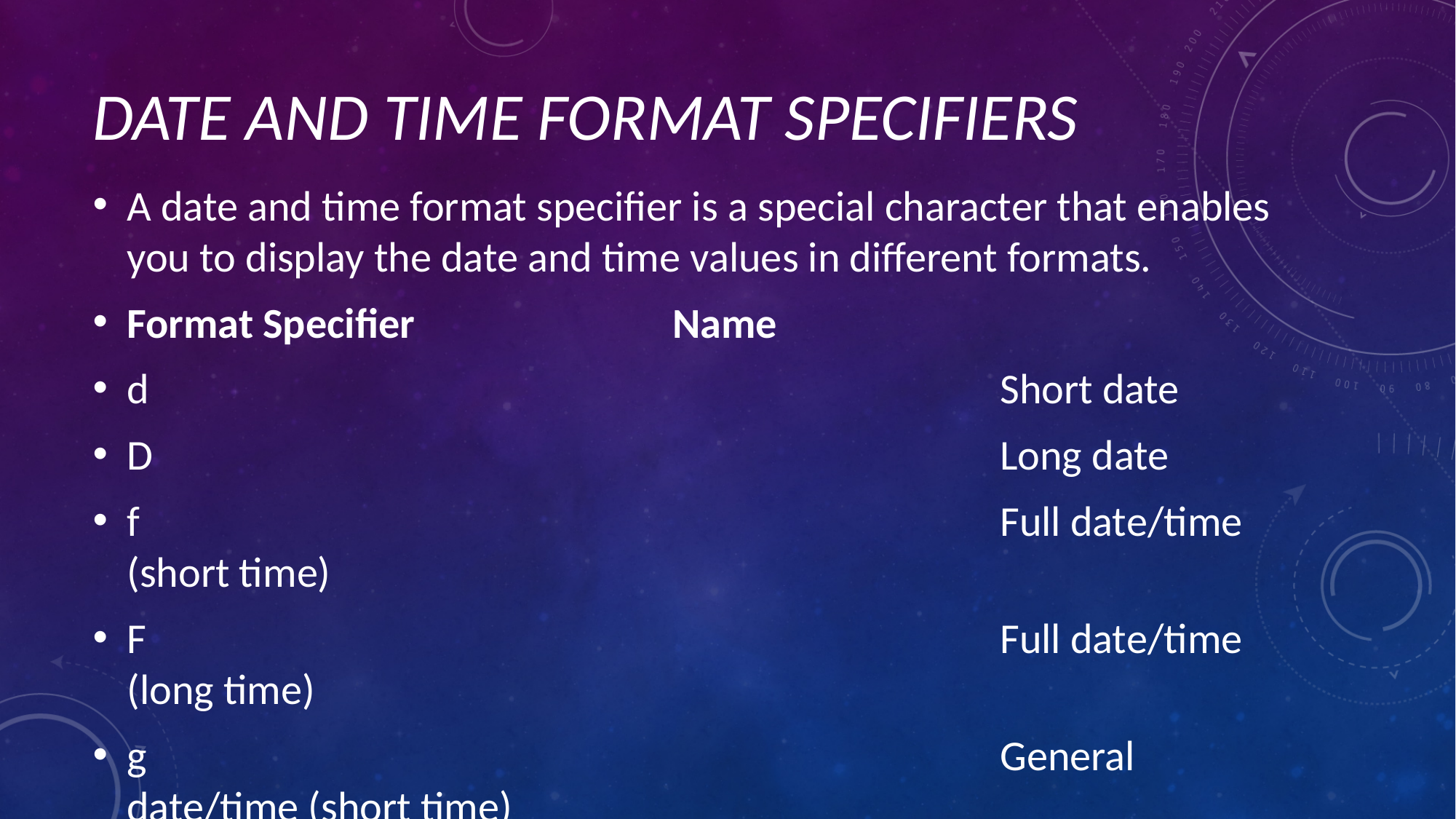

# DATE AND TIME FORMAT SPECIFIERS
A date and time format specifier is a special character that enables you to display the date and time values in different formats.
Format Specifier 			Name
d 								Short date
D 								Long date
f 								Full date/time (short time)
F 								Full date/time (long time)
g 								General date/time (short time)